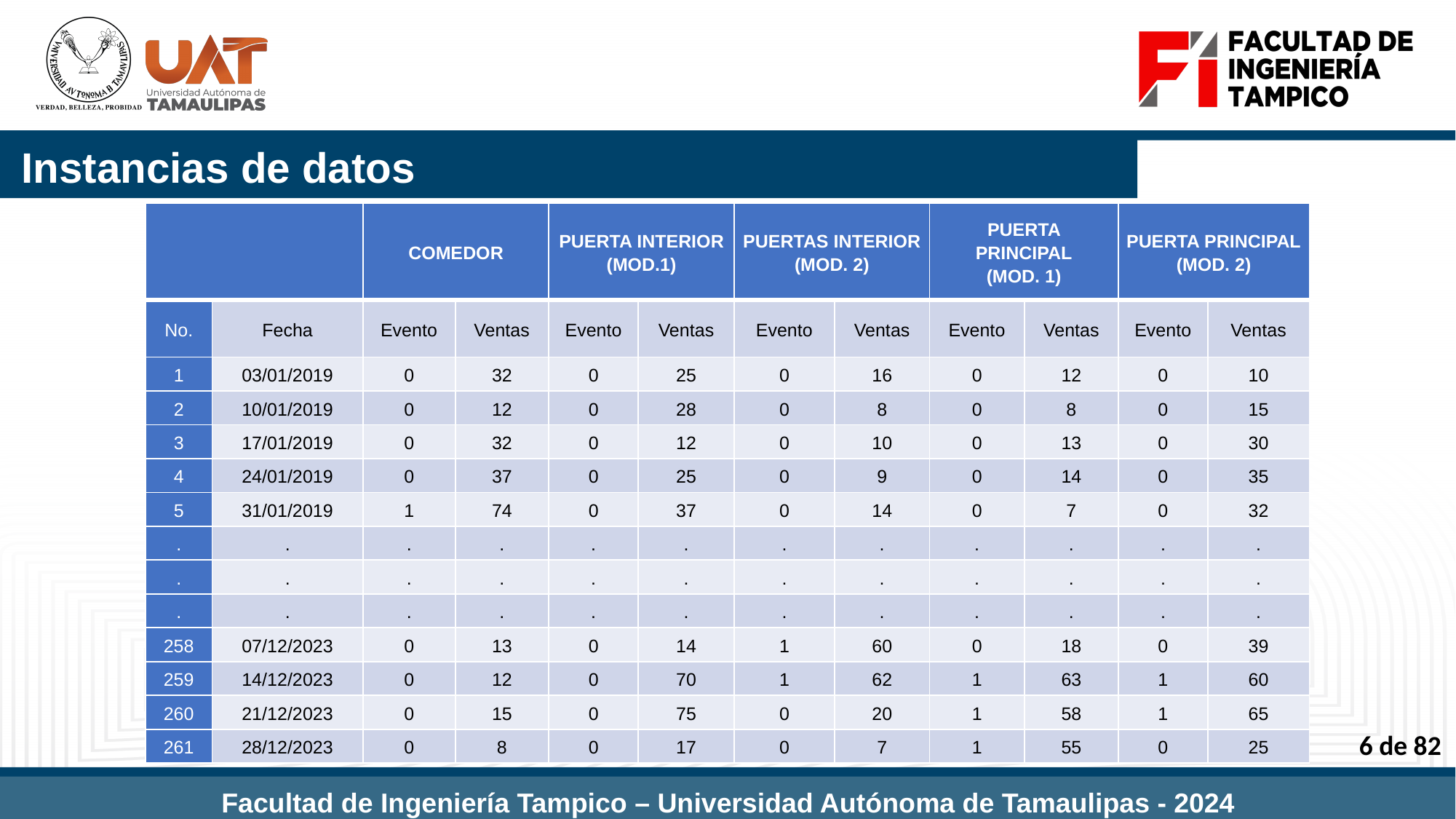

# Instancias de datos
|  |  | COMEDOR |  | PUERTA INTERIOR (MOD.1) |  | PUERTAS INTERIOR (MOD. 2) |  | PUERTA PRINCIPAL (MOD. 1) |  | PUERTA PRINCIPAL (MOD. 2) |  |
| --- | --- | --- | --- | --- | --- | --- | --- | --- | --- | --- | --- |
| No. | Fecha | Evento | Ventas | Evento | Ventas | Evento | Ventas | Evento | Ventas | Evento | Ventas |
| 1 | 03/01/2019 | 0 | 32 | 0 | 25 | 0 | 16 | 0 | 12 | 0 | 10 |
| 2 | 10/01/2019 | 0 | 12 | 0 | 28 | 0 | 8 | 0 | 8 | 0 | 15 |
| 3 | 17/01/2019 | 0 | 32 | 0 | 12 | 0 | 10 | 0 | 13 | 0 | 30 |
| 4 | 24/01/2019 | 0 | 37 | 0 | 25 | 0 | 9 | 0 | 14 | 0 | 35 |
| 5 | 31/01/2019 | 1 | 74 | 0 | 37 | 0 | 14 | 0 | 7 | 0 | 32 |
| . | . | . | . | . | . | . | . | . | . | . | . |
| . | . | . | . | . | . | . | . | . | . | . | . |
| . | . | . | . | . | . | . | . | . | . | . | . |
| 258 | 07/12/2023 | 0 | 13 | 0 | 14 | 1 | 60 | 0 | 18 | 0 | 39 |
| 259 | 14/12/2023 | 0 | 12 | 0 | 70 | 1 | 62 | 1 | 63 | 1 | 60 |
| 260 | 21/12/2023 | 0 | 15 | 0 | 75 | 0 | 20 | 1 | 58 | 1 | 65 |
| 261 | 28/12/2023 | 0 | 8 | 0 | 17 | 0 | 7 | 1 | 55 | 0 | 25 |